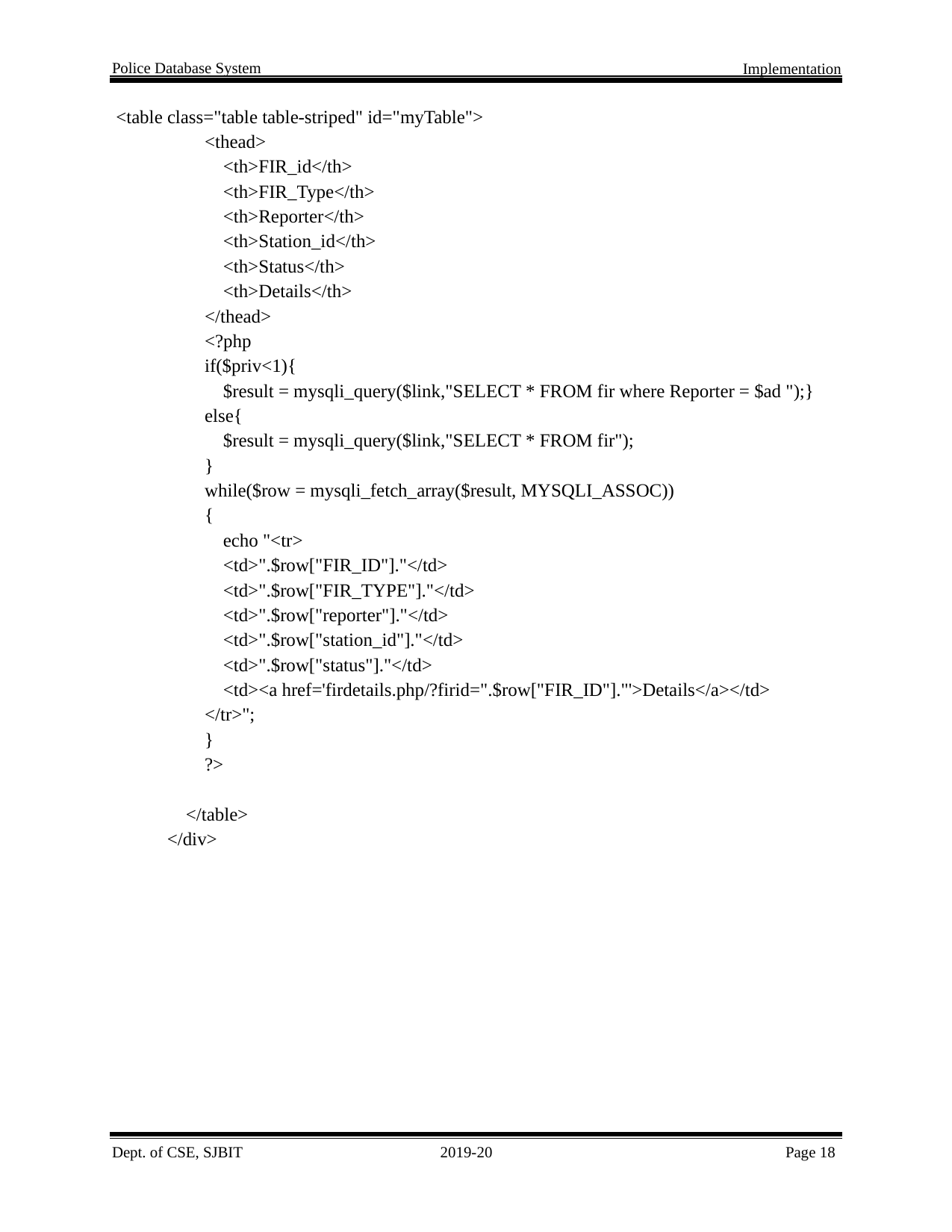

Police Database System
Implementation

 <table class="table table-striped" id="myTable">
                    <thead>
                        <th>FIR_id</th>
                        <th>FIR_Type</th>
                        <th>Reporter</th>
                        <th>Station_id</th>
                        <th>Status</th>
                        <th>Details</th>
                    </thead>
                    <?php
                    if($priv<1){
                        $result = mysqli_query($link,"SELECT * FROM fir where Reporter = $ad ");}
                    else{
                        $result = mysqli_query($link,"SELECT * FROM fir");
                    }
                    while($row = mysqli_fetch_array($result, MYSQLI_ASSOC))
                    {
                        echo "<tr>
                        <td>".$row["FIR_ID"]."</td>
                        <td>".$row["FIR_TYPE"]."</td>
                        <td>".$row["reporter"]."</td>
                        <td>".$row["station_id"]."</td>
                        <td>".$row["status"]."</td>
                        <td><a href='firdetails.php/?firid=".$row["FIR_ID"]."'>Details</a></td>
                    </tr>";
                    }
                    ?>

                </table>
            </div>

Dept. of CSE, SJBIT
2019-20
Page 18